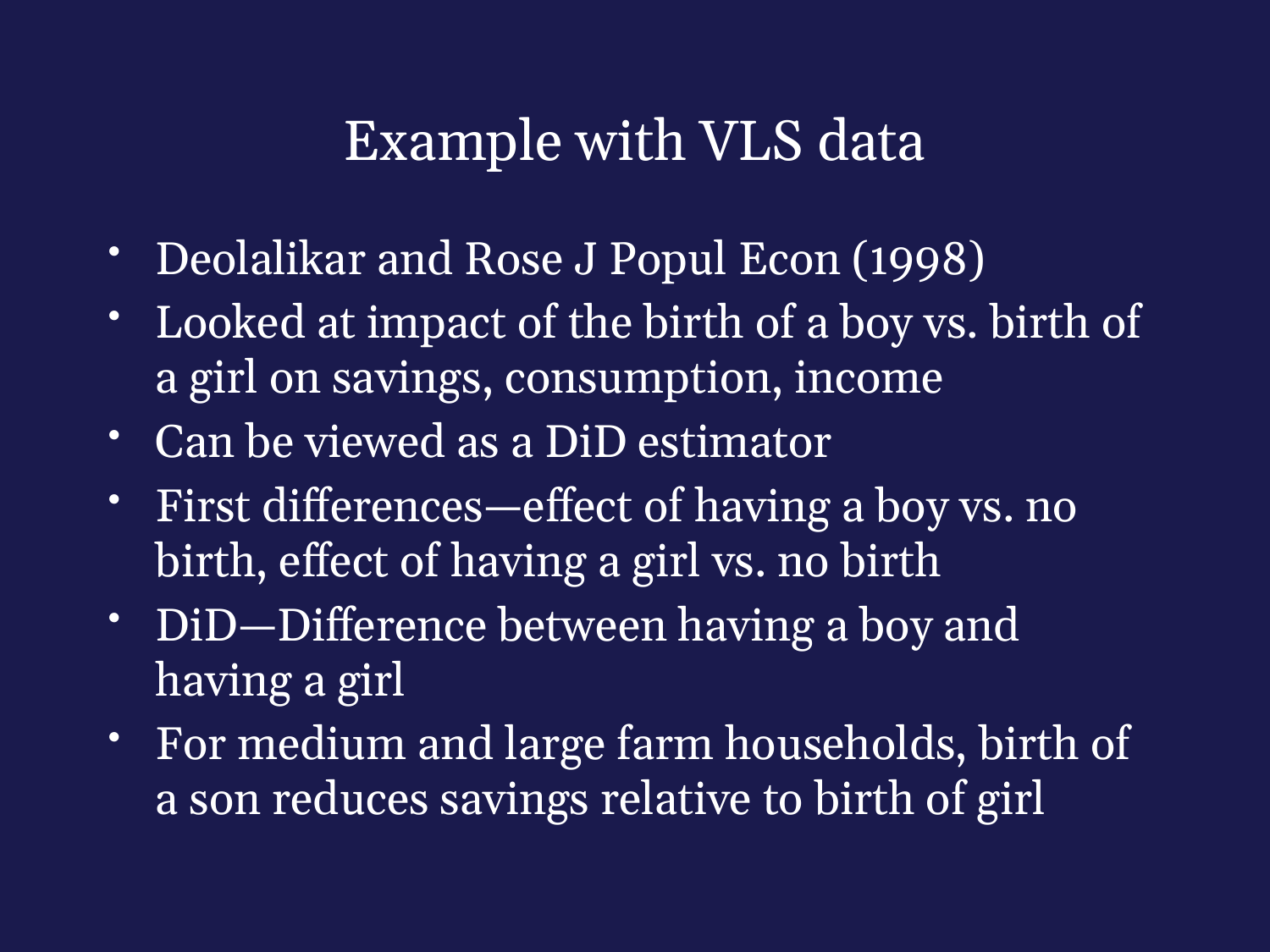

# Example with VLS data
Deolalikar and Rose J Popul Econ (1998)
Looked at impact of the birth of a boy vs. birth of a girl on savings, consumption, income
Can be viewed as a DiD estimator
First differences—effect of having a boy vs. no birth, effect of having a girl vs. no birth
DiD—Difference between having a boy and having a girl
For medium and large farm households, birth of a son reduces savings relative to birth of girl